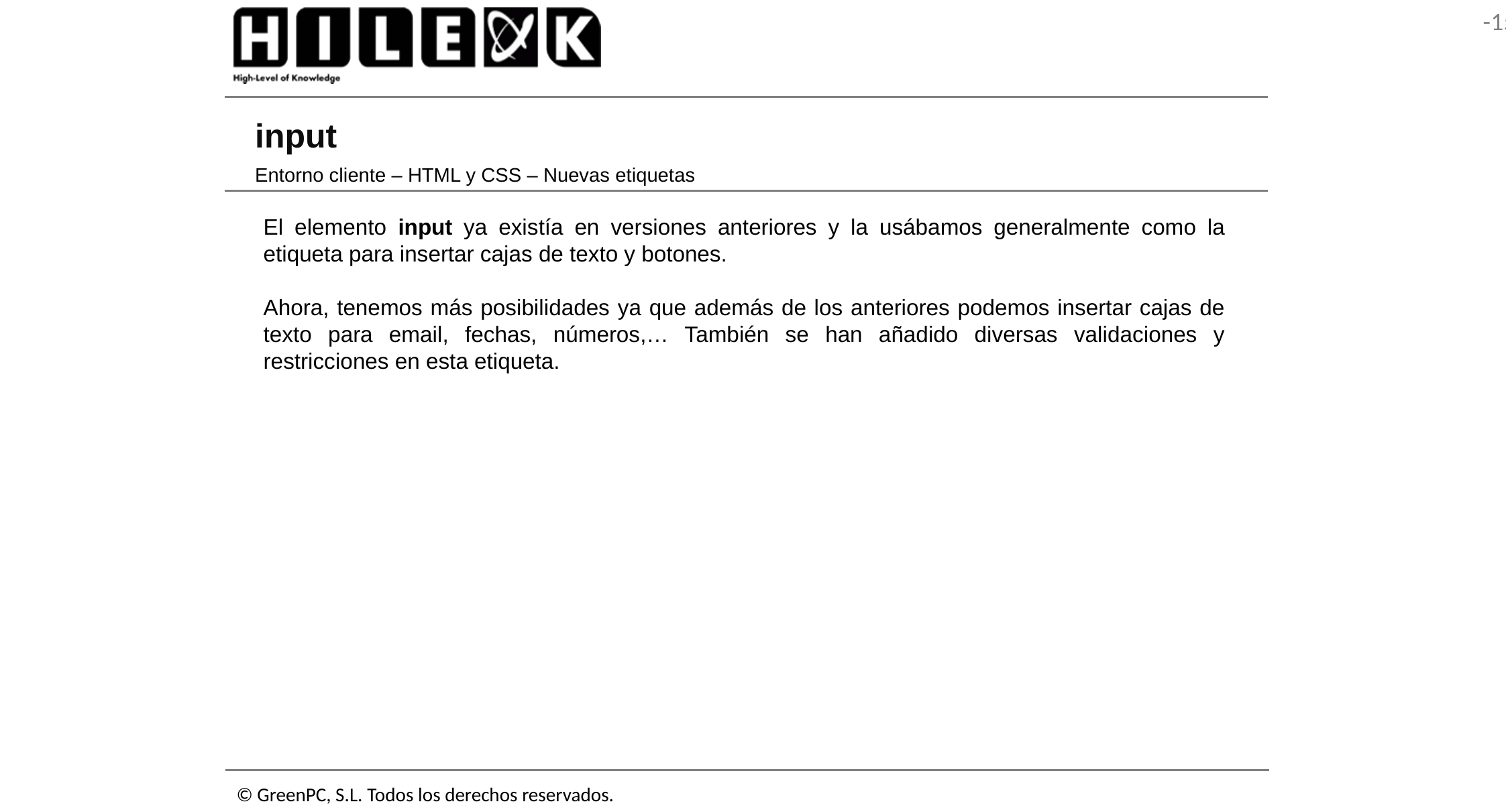

# input
Entorno cliente – HTML y CSS – Nuevas etiquetas
El elemento input ya existía en versiones anteriores y la usábamos generalmente como la etiqueta para insertar cajas de texto y botones.

Ahora, tenemos más posibilidades ya que además de los anteriores podemos insertar cajas de texto para email, fechas, números,… También se han añadido diversas validaciones y restricciones en esta etiqueta.